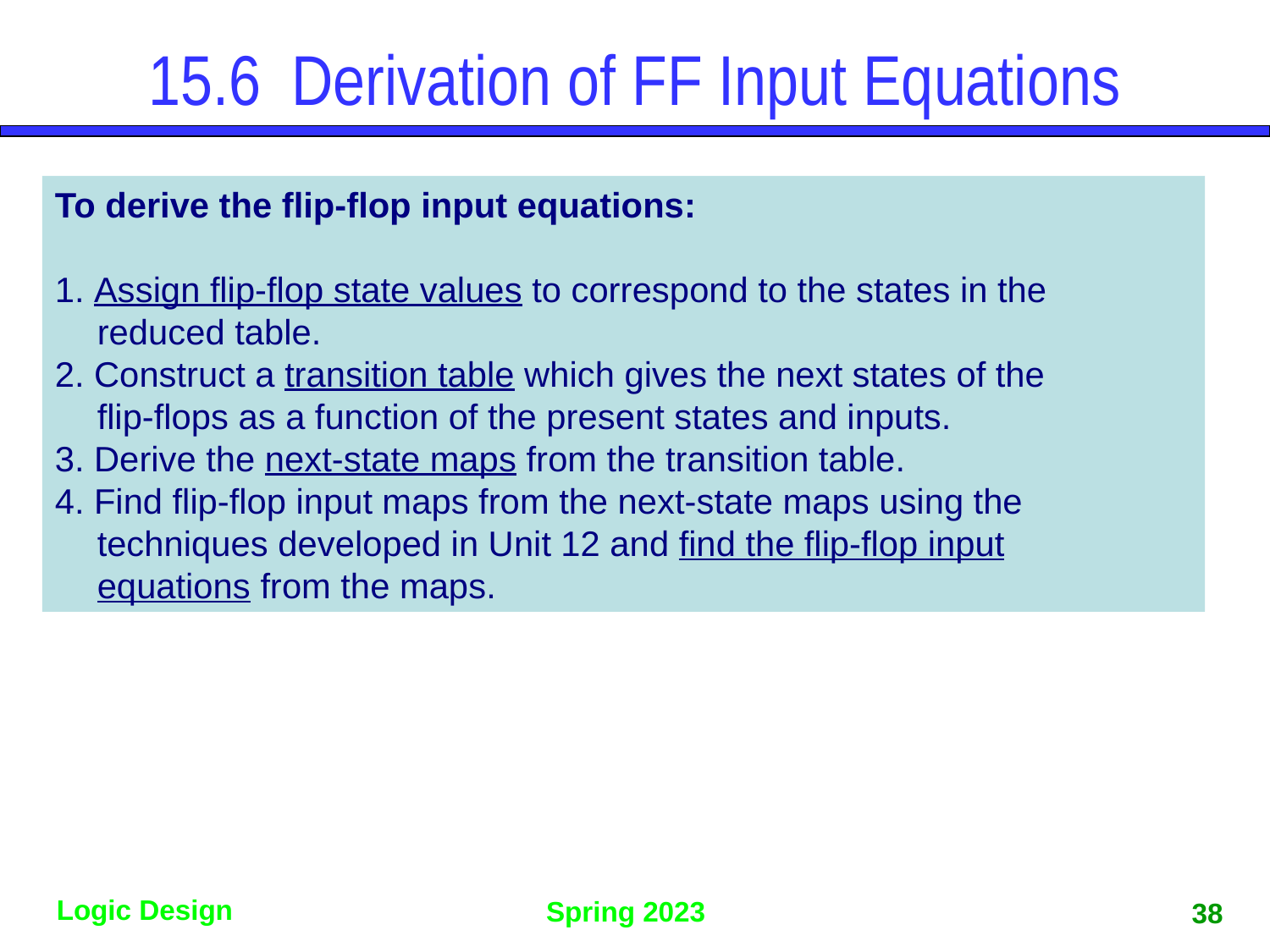

15.6	 Derivation of FF Input Equations
To derive the flip-flop input equations:

1. Assign flip-flop state values to correspond to the states in the
reduced table.
2. Construct a transition table which gives the next states of the
flip-flops as a function of the present states and inputs.
3. Derive the next-state maps from the transition table.
4. Find flip-flop input maps from the next-state maps using the
techniques developed in Unit 12 and find the flip-flop input
equations from the maps.
38